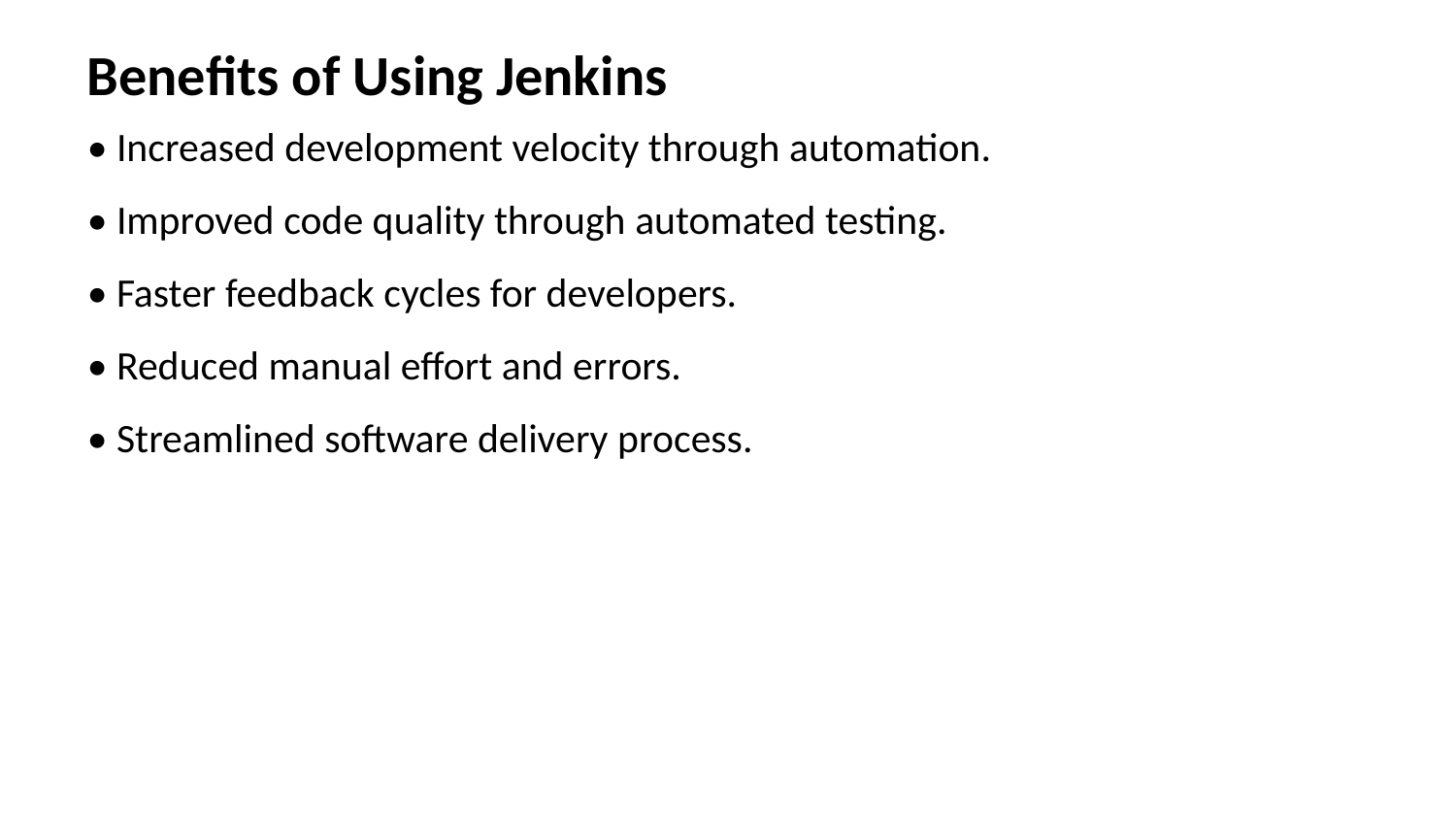

Benefits of Using Jenkins
• Increased development velocity through automation.
• Improved code quality through automated testing.
• Faster feedback cycles for developers.
• Reduced manual effort and errors.
• Streamlined software delivery process.